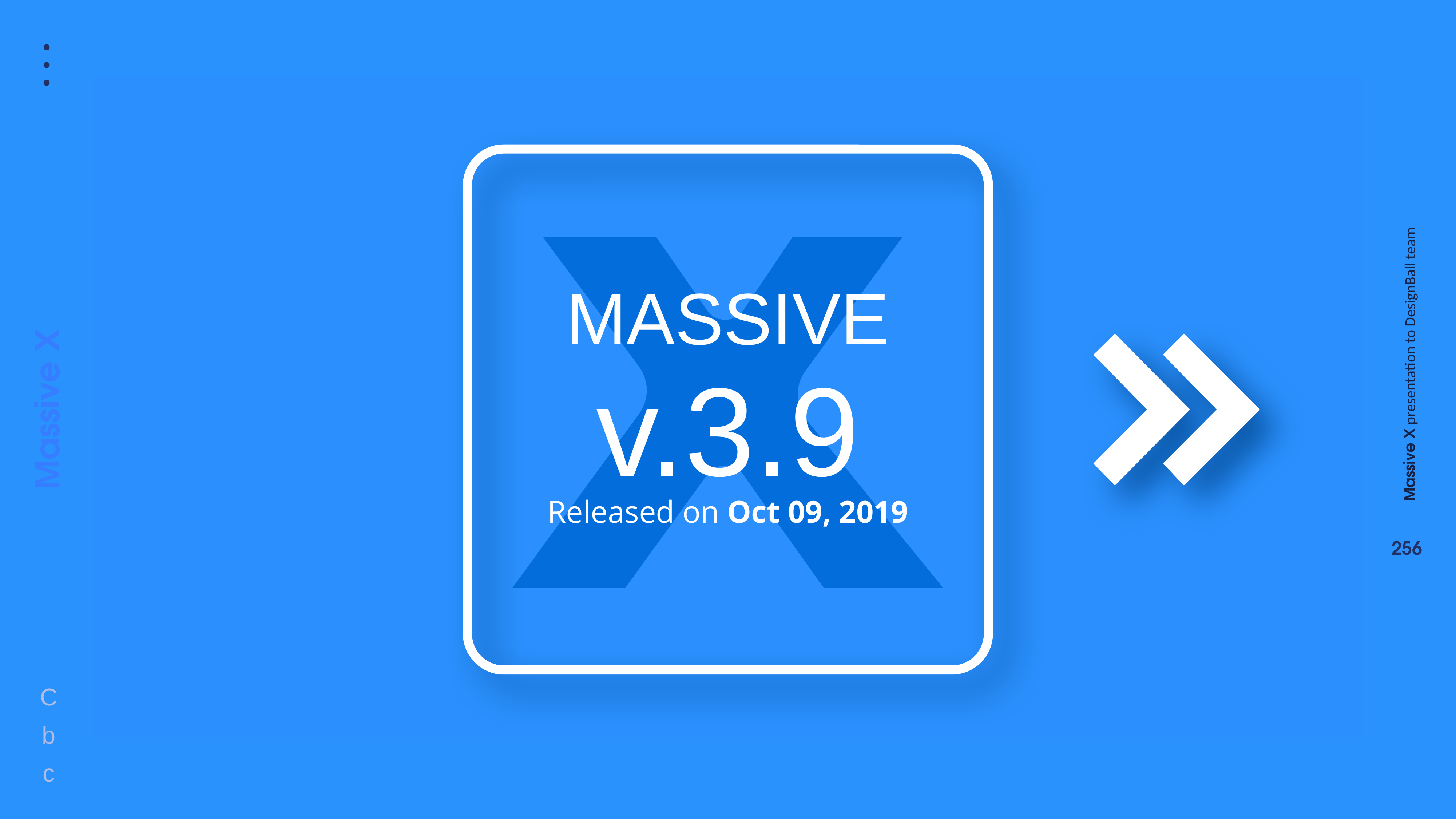

MASSIVE

v.3.9
Released on Oct 09, 2019